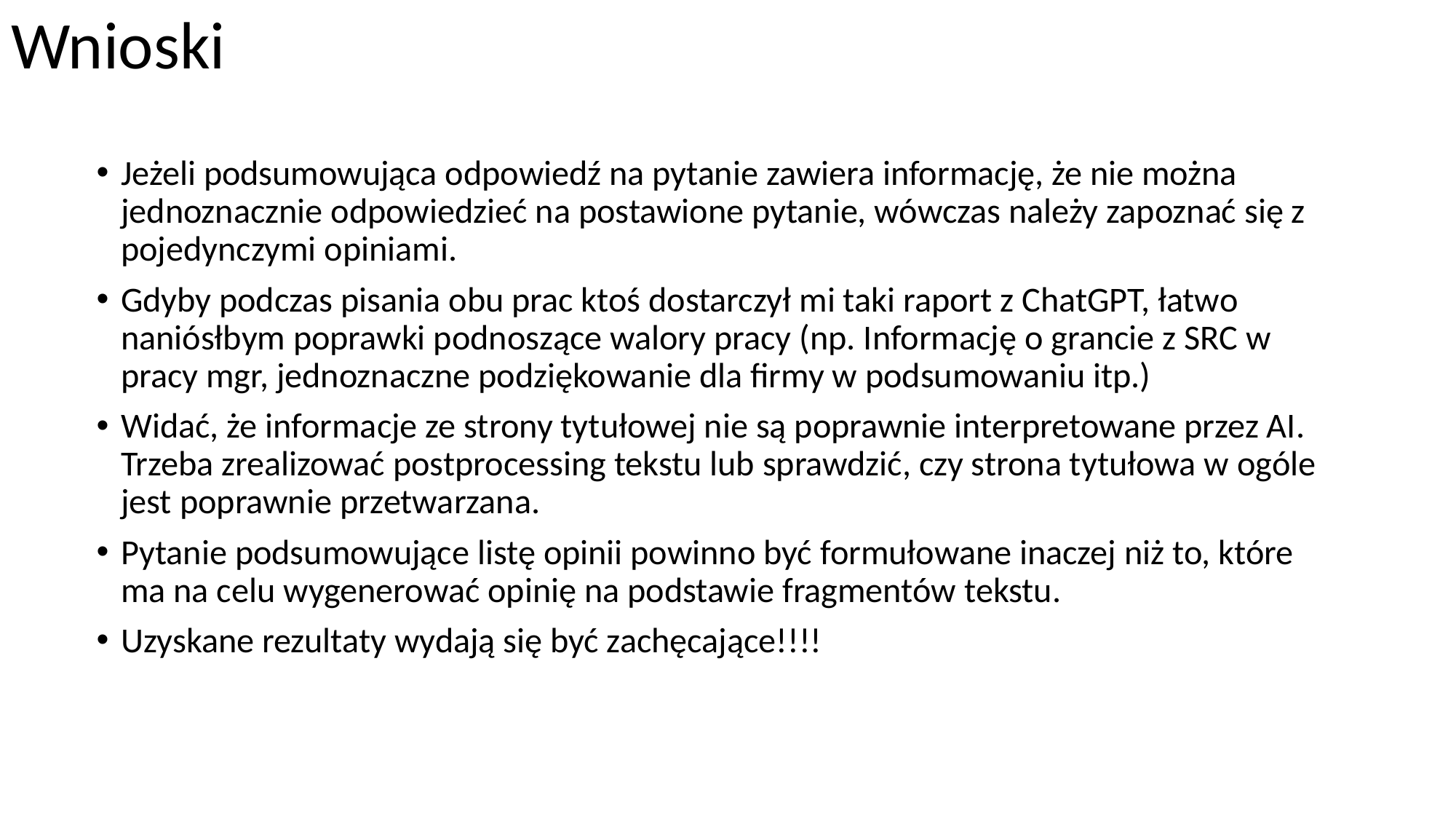

# Wnioski
Jeżeli podsumowująca odpowiedź na pytanie zawiera informację, że nie można jednoznacznie odpowiedzieć na postawione pytanie, wówczas należy zapoznać się z pojedynczymi opiniami.
Gdyby podczas pisania obu prac ktoś dostarczył mi taki raport z ChatGPT, łatwo naniósłbym poprawki podnoszące walory pracy (np. Informację o grancie z SRC w pracy mgr, jednoznaczne podziękowanie dla firmy w podsumowaniu itp.)
Widać, że informacje ze strony tytułowej nie są poprawnie interpretowane przez AI. Trzeba zrealizować postprocessing tekstu lub sprawdzić, czy strona tytułowa w ogóle jest poprawnie przetwarzana.
Pytanie podsumowujące listę opinii powinno być formułowane inaczej niż to, które ma na celu wygenerować opinię na podstawie fragmentów tekstu.
Uzyskane rezultaty wydają się być zachęcające!!!!